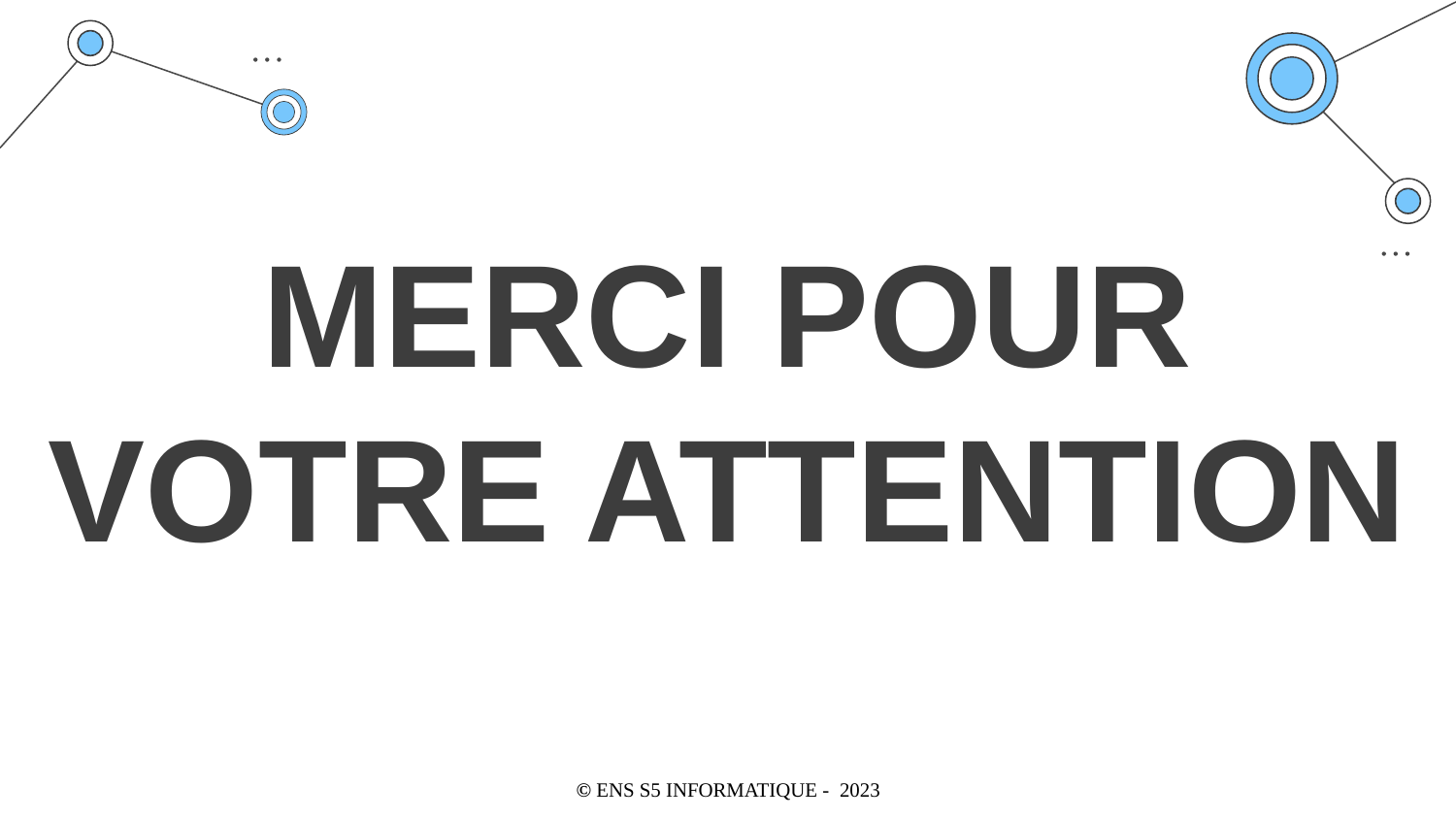

# MERCI POUR VOTRE ATTENTION

© ENS S5 INFORMATIQUE -  2023